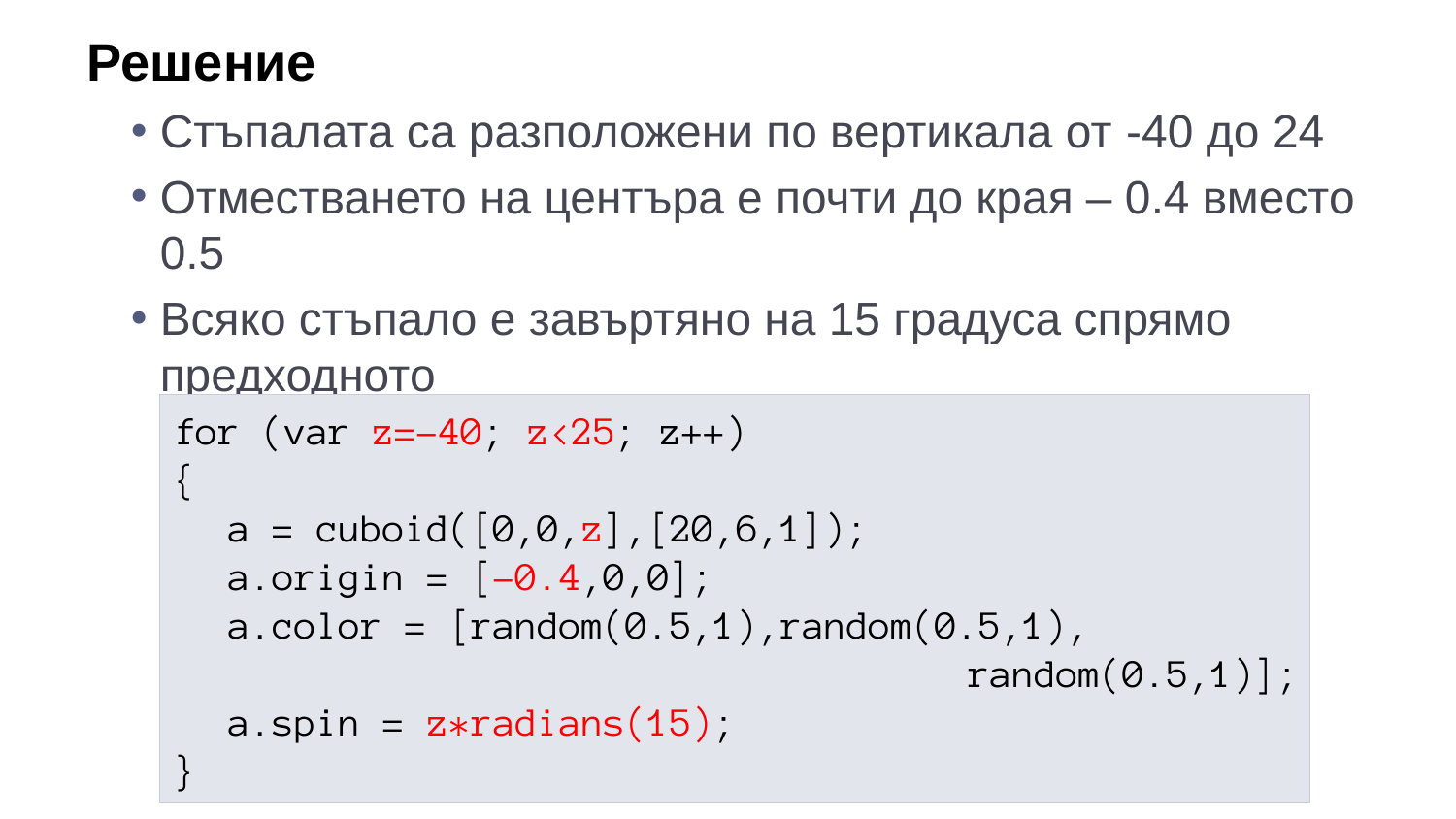

Решение
Стъпалата са разположени по вертикала от -40 до 24
Отместването на центъра е почти до края – 0.4 вместо 0.5
Всяко стъпало е завъртяно на 15 градуса спрямо предходното
for (var z=-40; z<25; z++)
{
	a = cuboid([0,0,z],[20,6,1]);
	a.origin = [-0.4,0,0];
	a.color = [random(0.5,1),random(0.5,1),
							   random(0.5,1)];
	a.spin = z*radians(15);
}